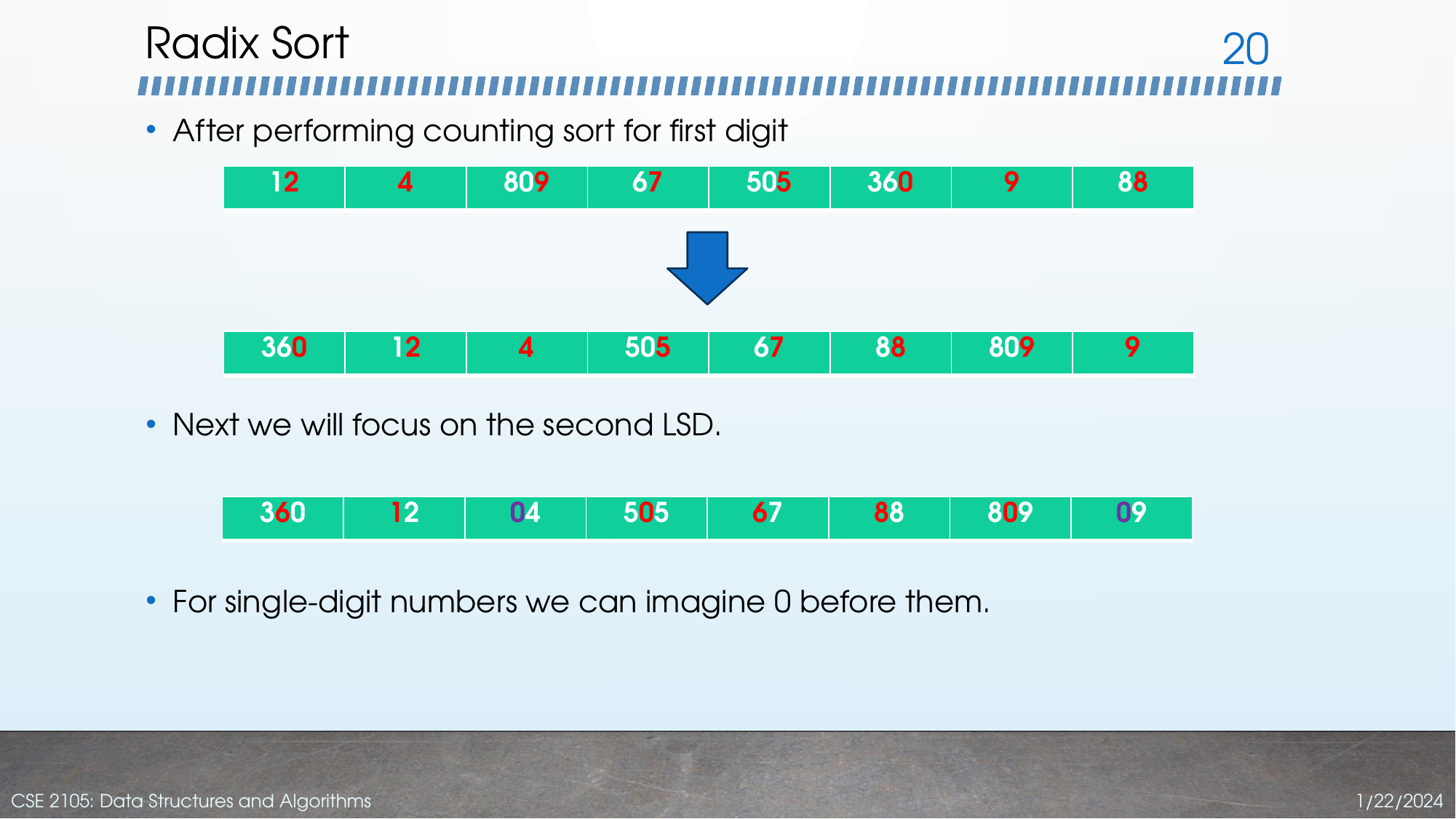

# Radix Sort
20
After performing counting sort for first digit

Next we will focus on the second LSD.

For single-digit numbers we can imagine 0 before them.
| 12 | 4 | 809 | 67 | 505 | 360 | 9 | 88 |
| --- | --- | --- | --- | --- | --- | --- | --- |

| 360 | 12 | 4 | 505 | 67 | 88 | 809 | 9 |
| --- | --- | --- | --- | --- | --- | --- | --- |
| 360 | 12 | 04 | 505 | 67 | 88 | 809 | 09 |
| --- | --- | --- | --- | --- | --- | --- | --- |
1/22/2024
CSE 2105: Data Structures and Algorithms